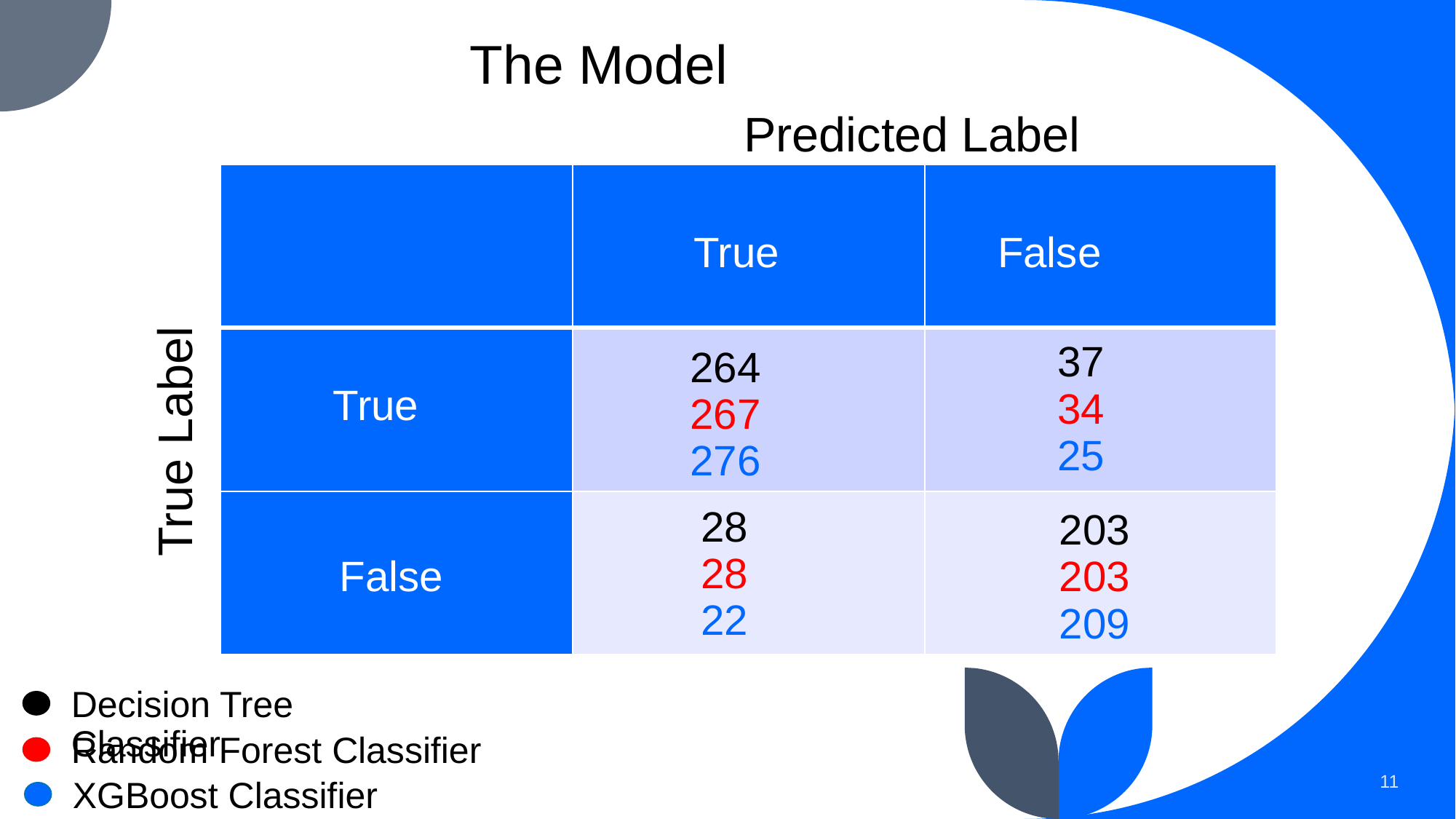

The Model
Predicted Label
|  |  |  |
| --- | --- | --- |
|  |  |  |
|  |  |  |
True
False
37
34
25
264
267
276
True
True Label
28
28
22
203
203
209
False
Decision Tree Classifier

Random Forest Classifier

11
XGBoost Classifier